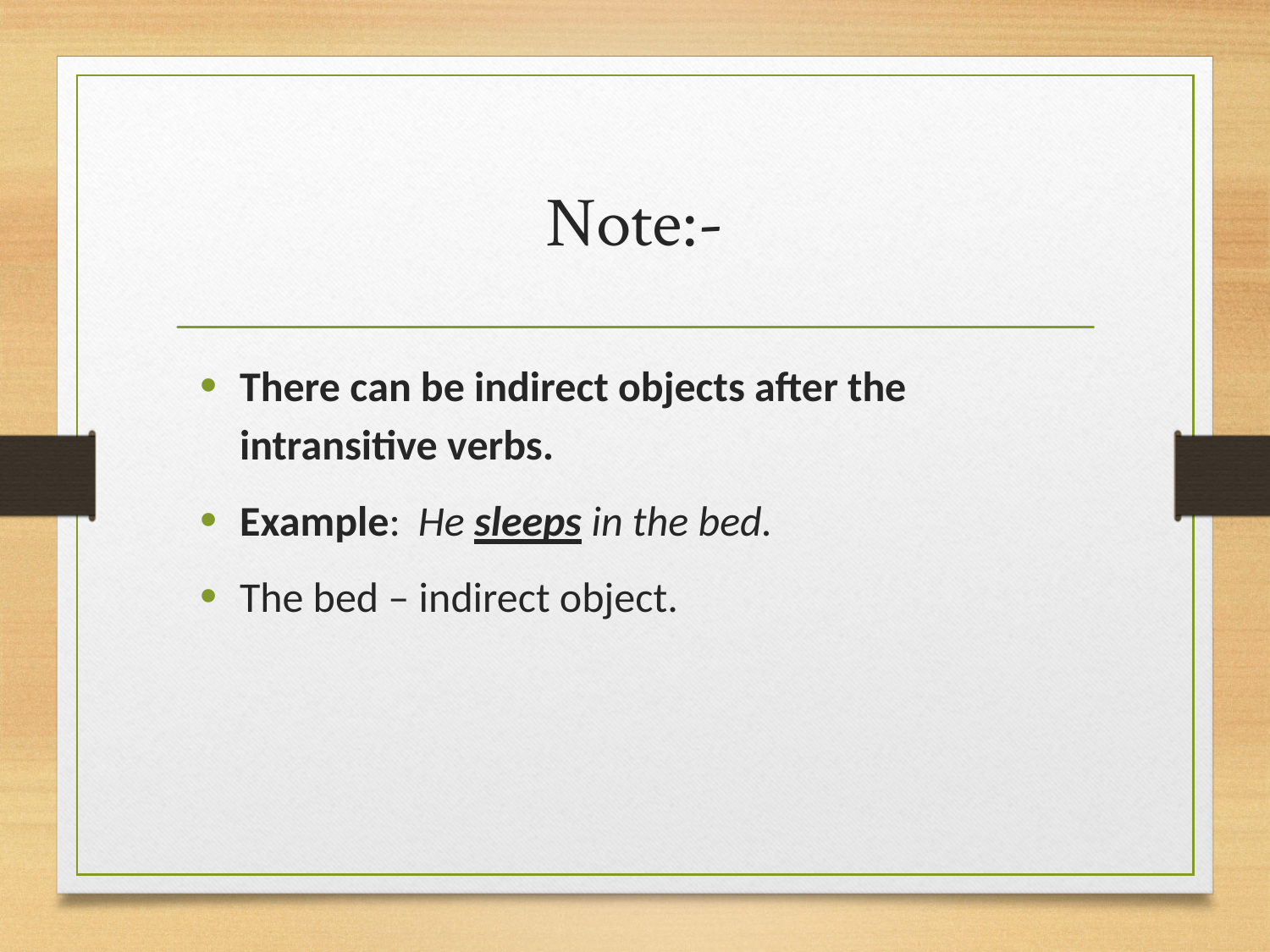

# Note:-
There can be indirect objects after the intransitive verbs.
Example:	He sleeps in the bed.
The bed – indirect object.